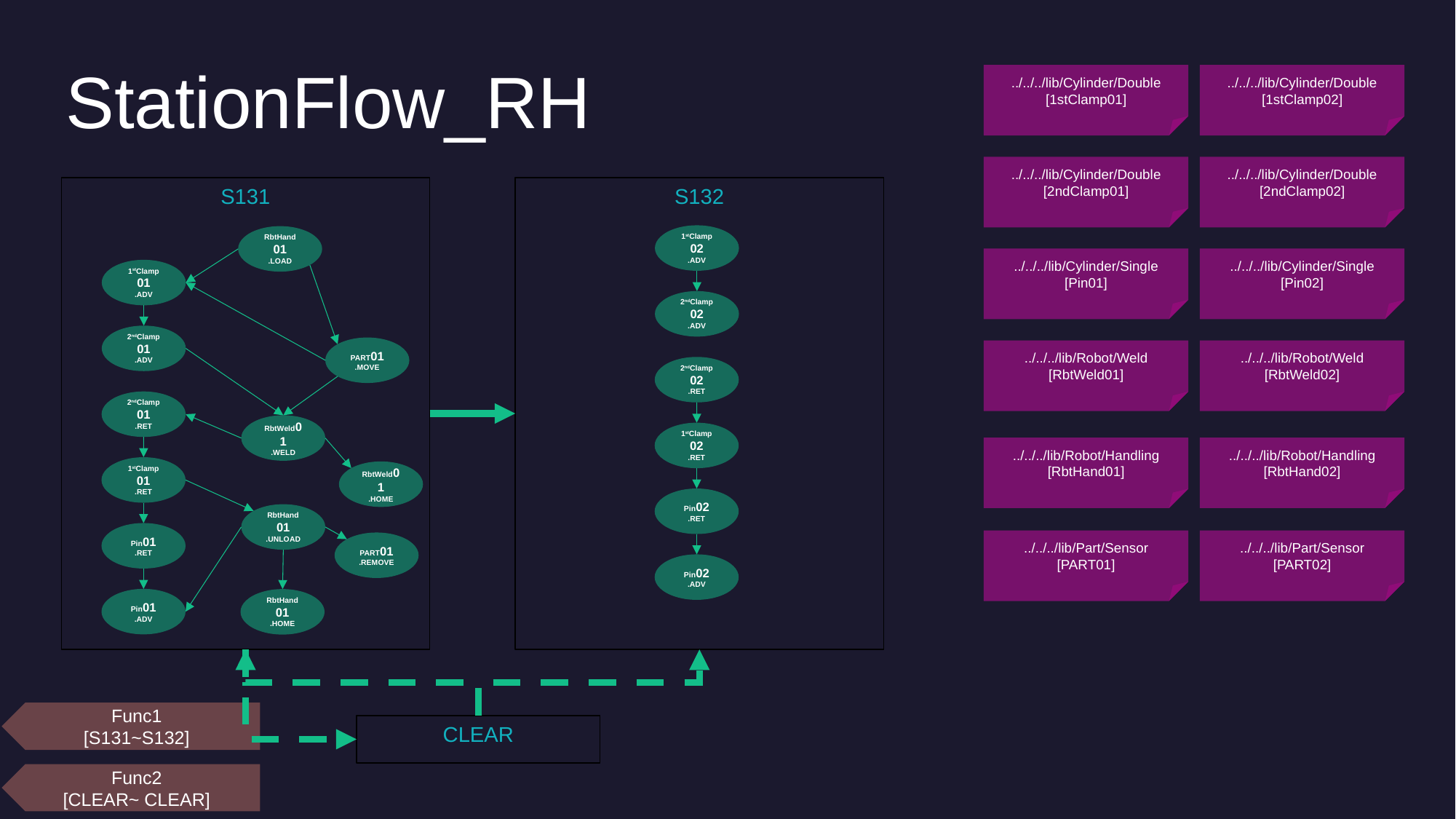

../../../lib/Cylinder/Double
[1stClamp01]
../../../lib/Cylinder/Double
[1stClamp02]
# StationFlow_RH
../../../lib/Cylinder/Double
[2ndClamp01]
../../../lib/Cylinder/Double
[2ndClamp02]
S131
RbtHand01
.LOAD
1stClamp01
.ADV
2ndClamp01
.ADV
PART01
.MOVE
2ndClamp01
.RET
RbtWeld01
.WELD
1stClamp01
.RET
RbtWeld01
.HOME
RbtHand01
.UNLOAD
Pin01
.RET
PART01
.REMOVE
Pin01
.ADV
RbtHand01
.HOME
S132
1stClamp02
.ADV
2ndClamp02
.ADV
2ndClamp02
.RET
1stClamp02
.RET
Pin02
.RET
Pin02
.ADV
../../../lib/Cylinder/Single
[Pin01]
../../../lib/Cylinder/Single
[Pin02]
../../../lib/Robot/Weld
[RbtWeld01]
../../../lib/Robot/Weld
[RbtWeld02]
../../../lib/Robot/Handling
[RbtHand01]
../../../lib/Robot/Handling
[RbtHand02]
../../../lib/Part/Sensor
[PART01]
../../../lib/Part/Sensor
[PART02]
Func1
[S131~S132]
CLEAR
Func2
[CLEAR~ CLEAR]